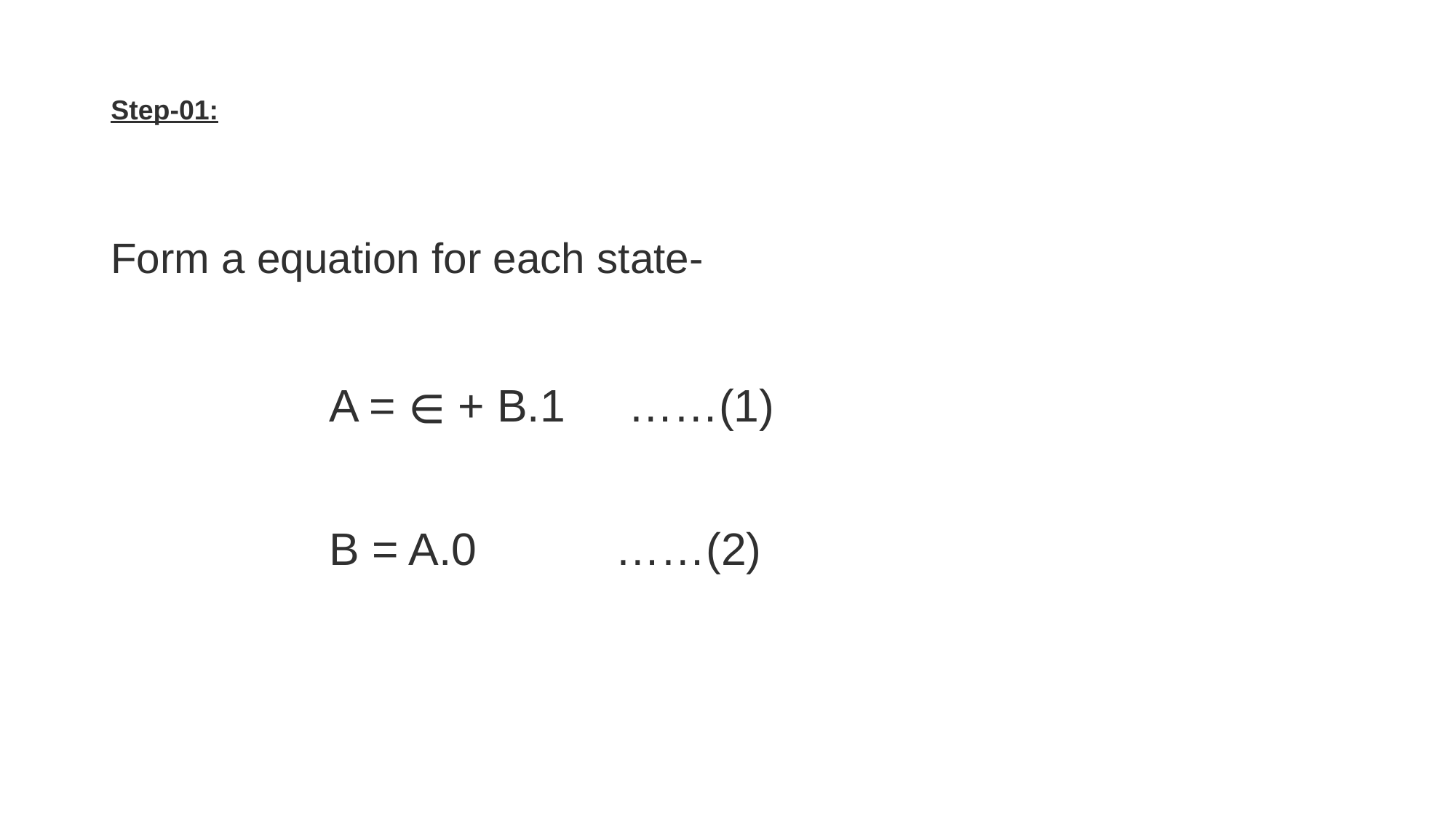

# Step-01:
Form a equation for each state-

A = ∈ + B.1     ……(1)

B = A.0           ……(2)